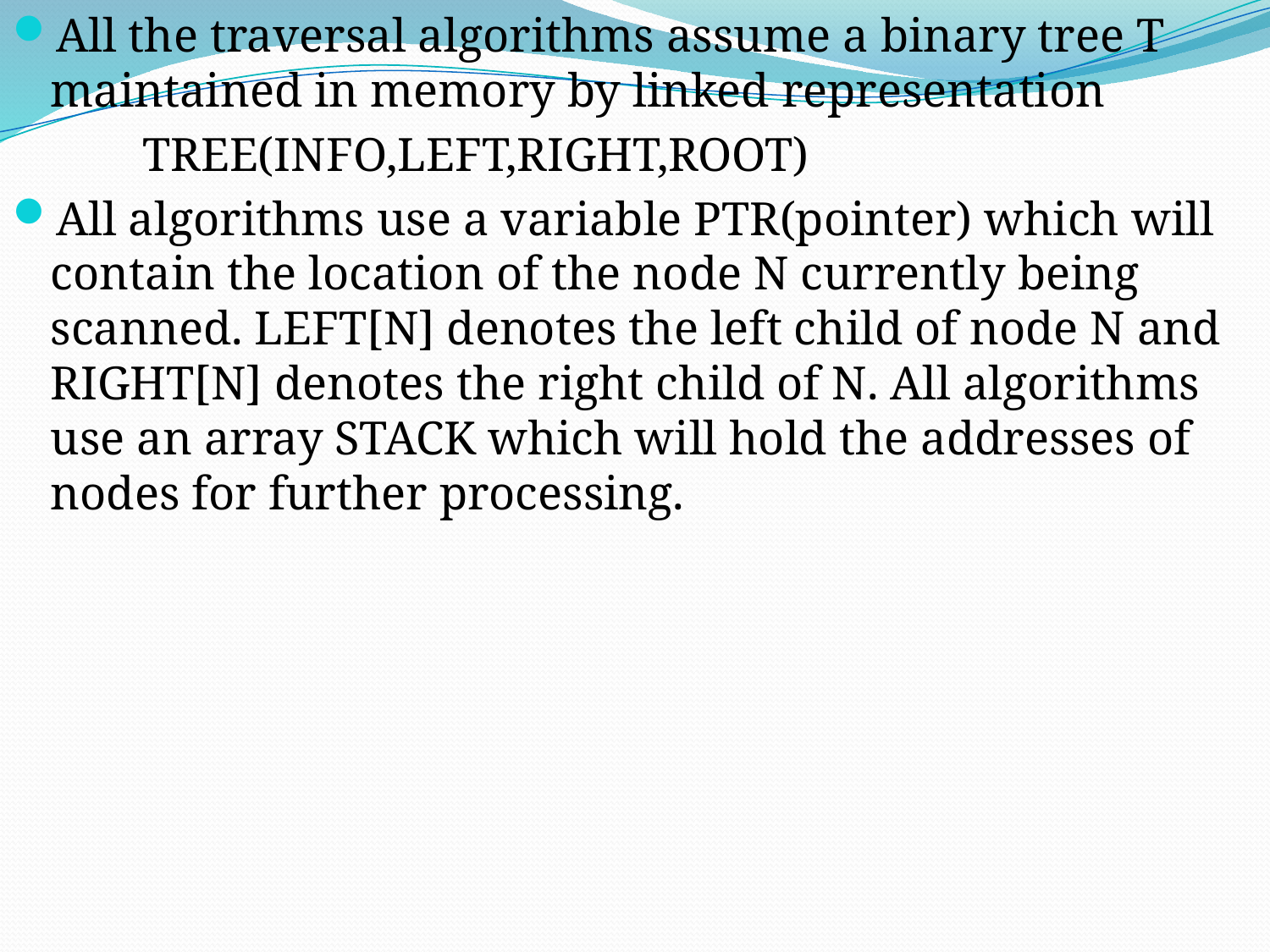

All the traversal algorithms assume a binary tree T maintained in memory by linked representation
           TREE(INFO,LEFT,RIGHT,ROOT)
All algorithms use a variable PTR(pointer) which will contain the location of the node N currently being scanned. LEFT[N] denotes the left child of node N and RIGHT[N] denotes the right child of N. All algorithms use an array STACK which will hold the addresses of nodes for further processing.